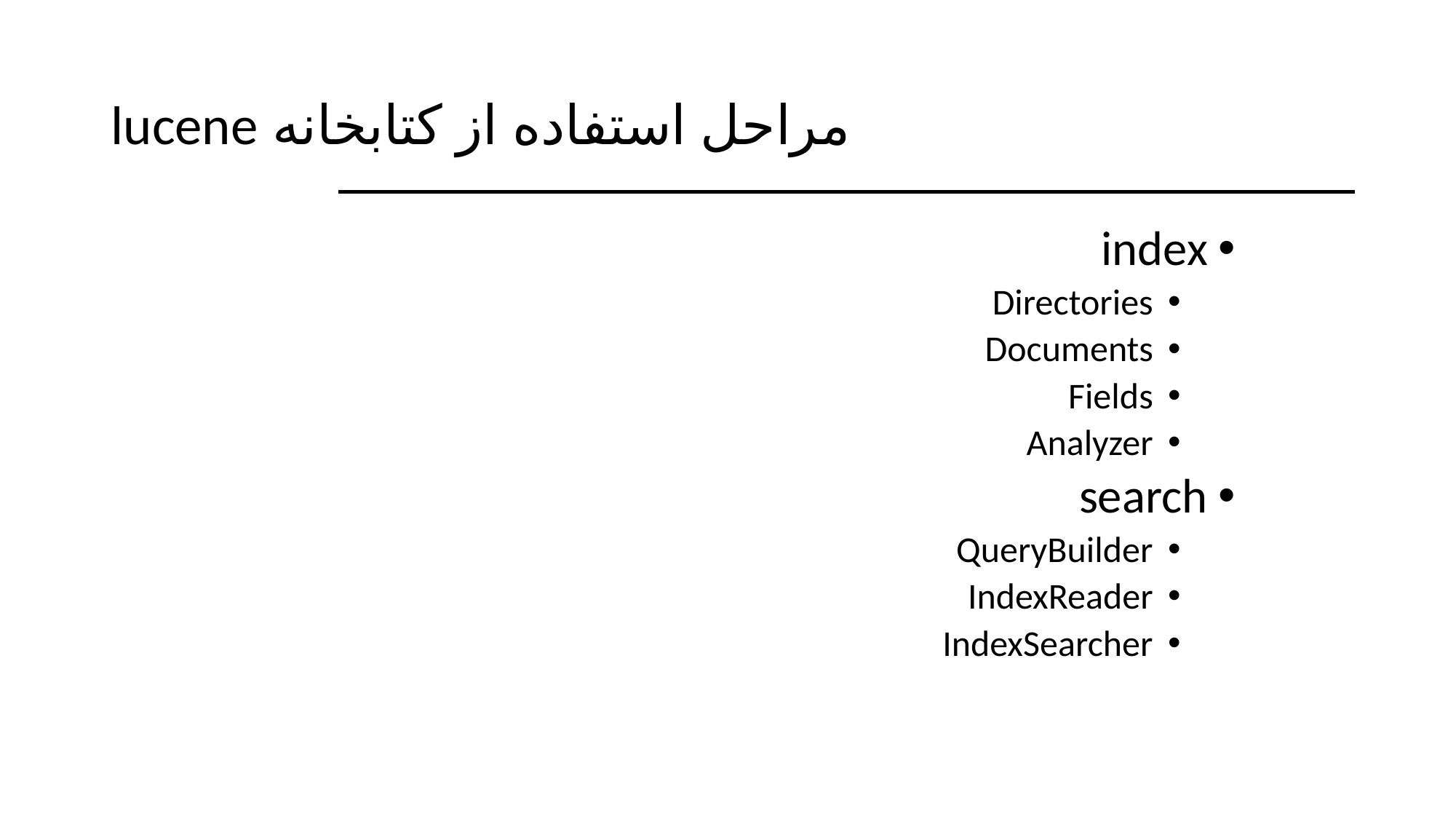

# مراحل استفاده از کتابخانه lucene
index
Directories
Documents
Fields
Analyzer
search
QueryBuilder
IndexReader
IndexSearcher